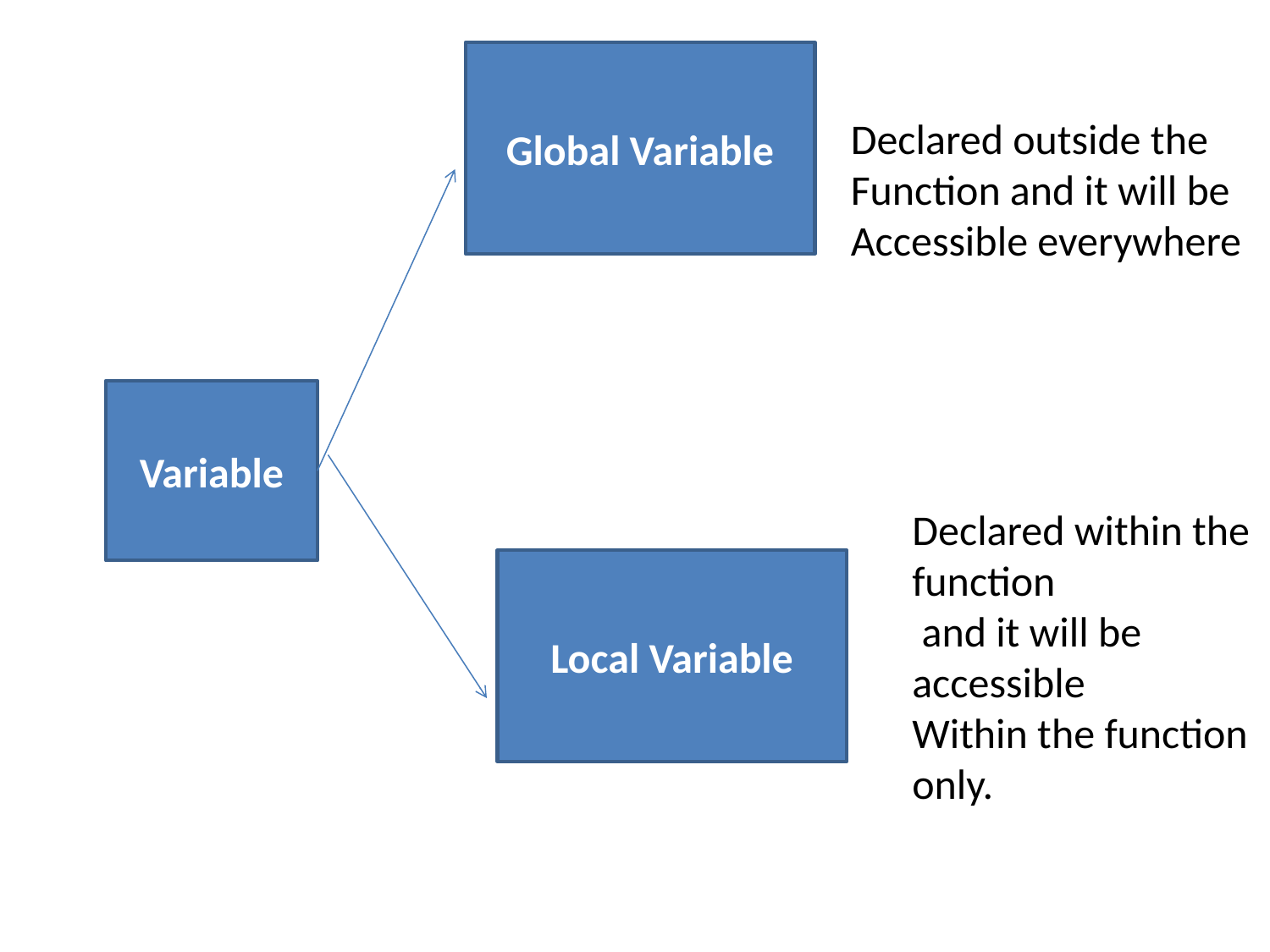

Global Variable
Declared outside the
Function and it will be
Accessible everywhere
Variable
Declared within the function
 and it will be accessible
Within the function only.
Local Variable